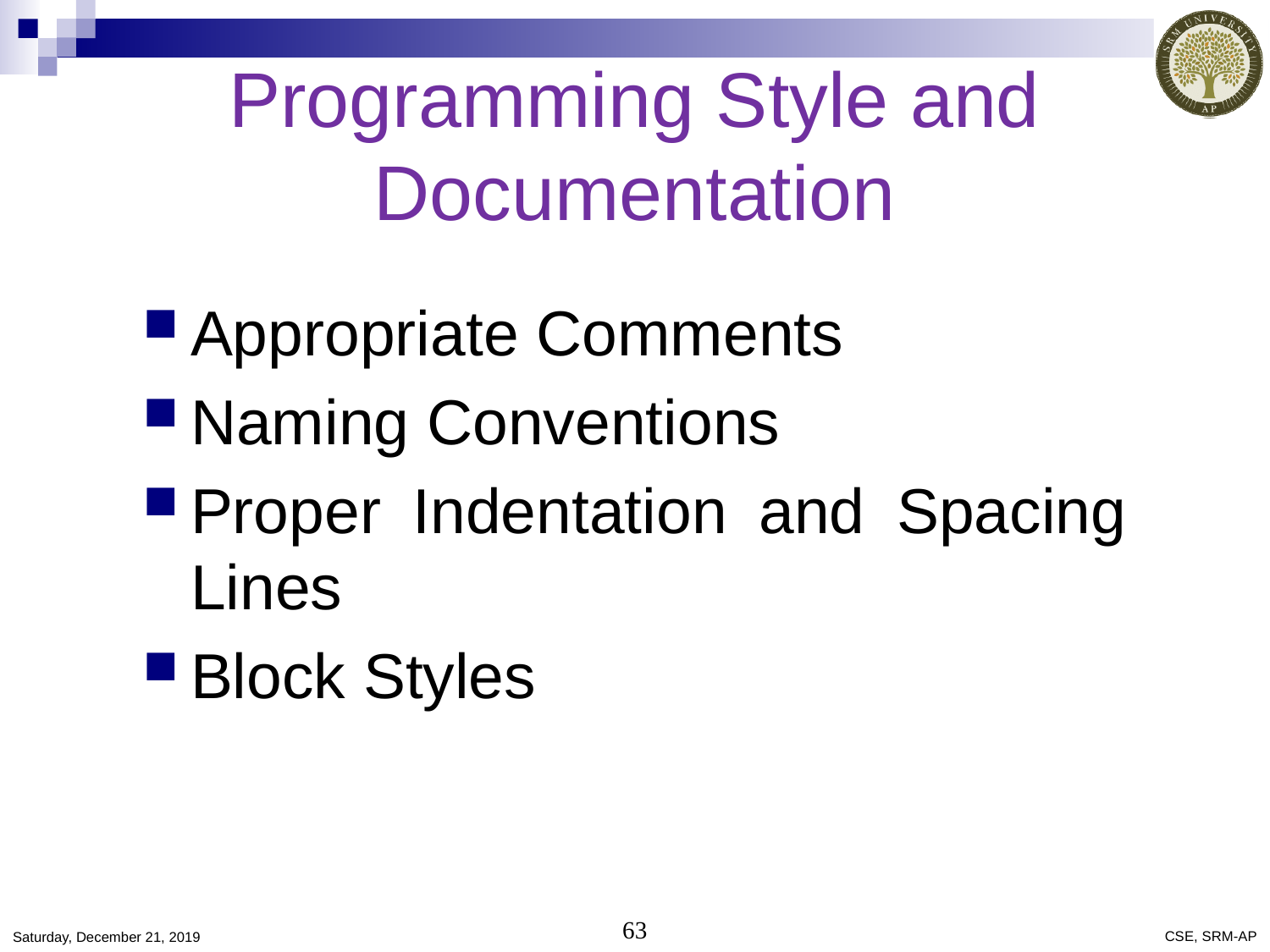

# Programming Style and Documentation
Appropriate Comments
Naming Conventions
Proper Indentation and Spacing Lines
Block Styles
Saturday, December 21, 2019
63
CSE, SRM-AP